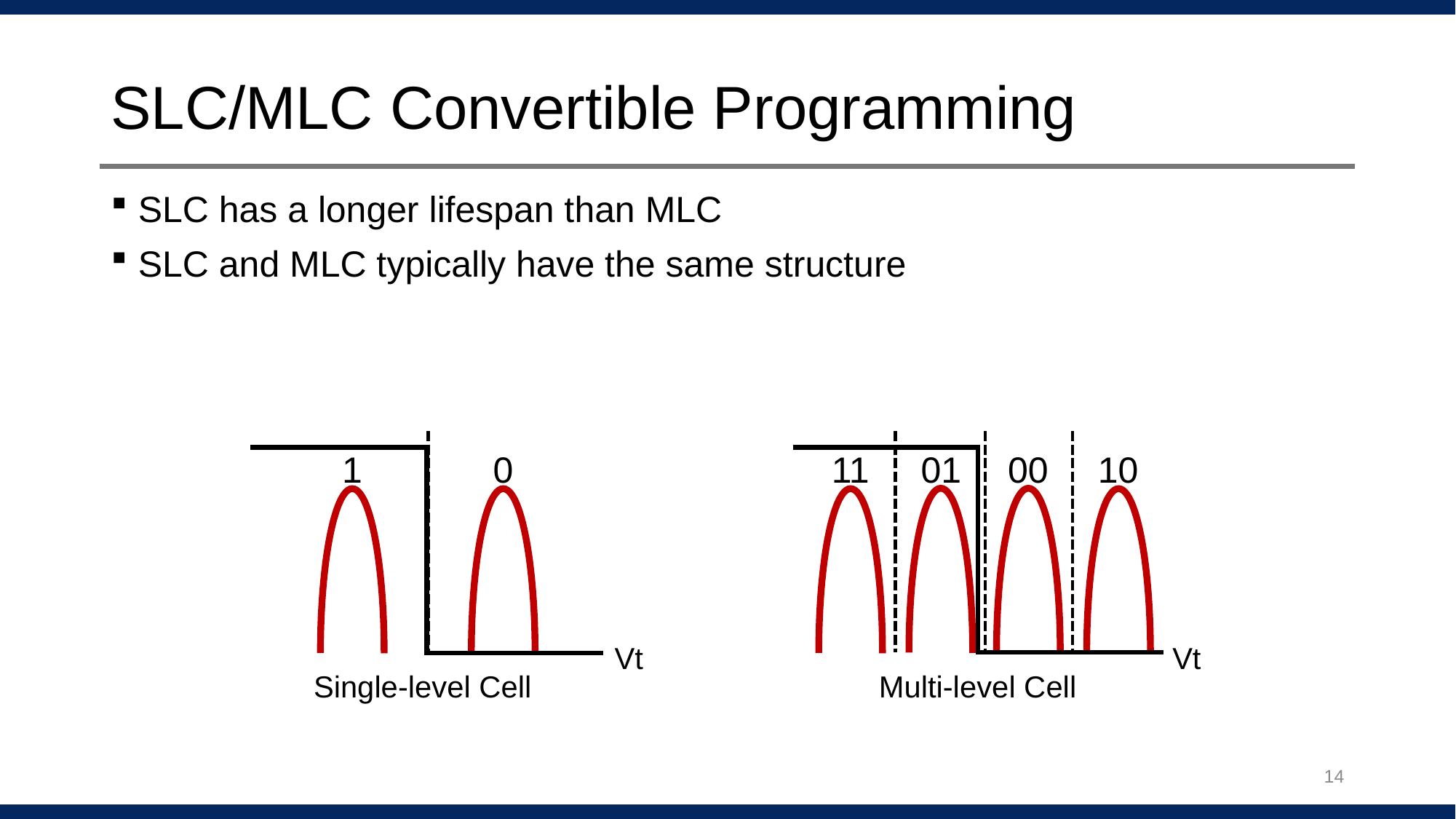

# SLC/MLC Convertible Programming
SLC has a longer lifespan than MLC
SLC and MLC typically have the same structure
1
0

Vt
Single-level Cell
11
01
00
10

Vt
Multi-level Cell
14